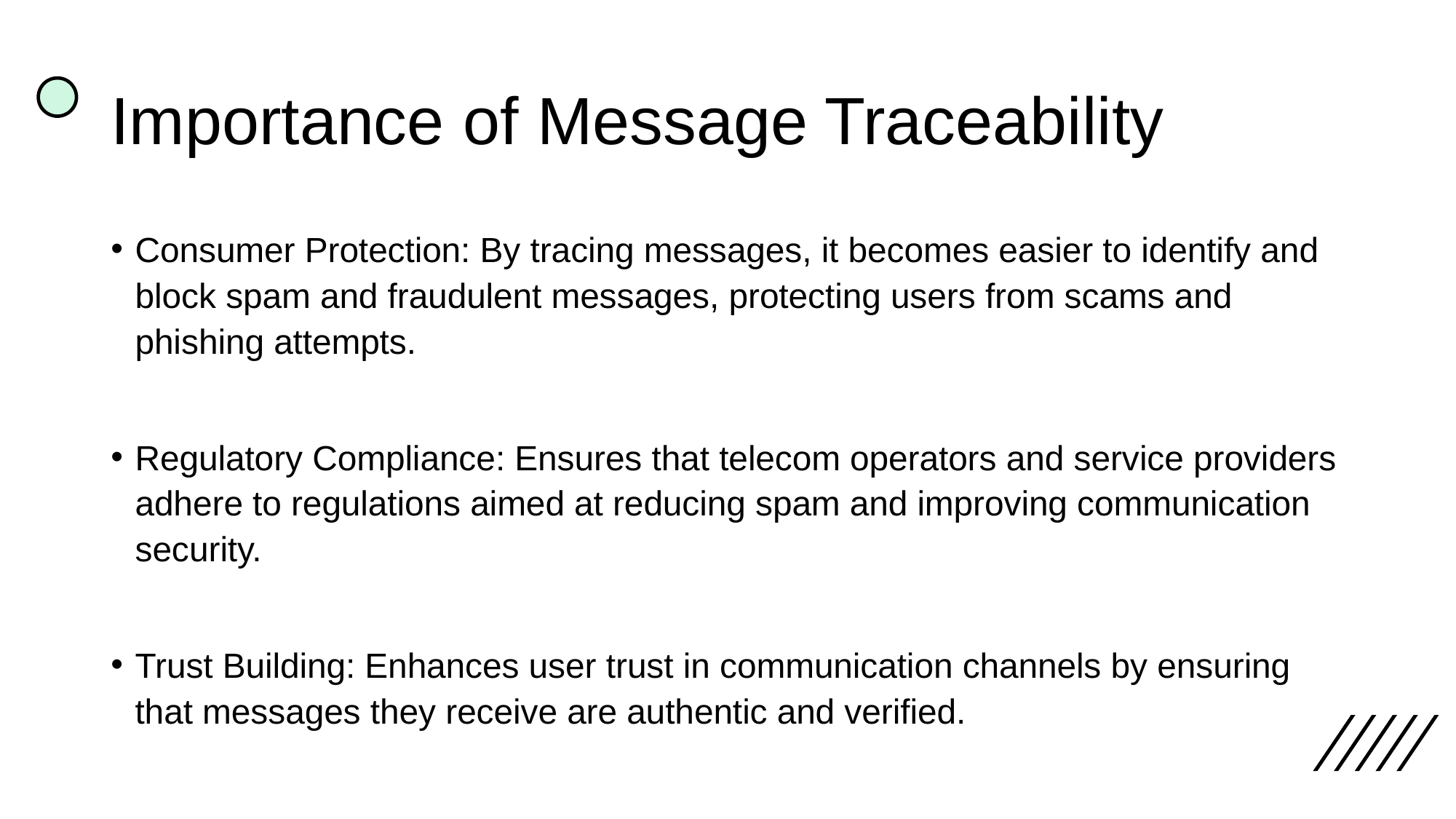

# Importance of Message Traceability
Consumer Protection: By tracing messages, it becomes easier to identify and block spam and fraudulent messages, protecting users from scams and phishing attempts.

Regulatory Compliance: Ensures that telecom operators and service providers adhere to regulations aimed at reducing spam and improving communication security.

Trust Building: Enhances user trust in communication channels by ensuring that messages they receive are authentic and verified.